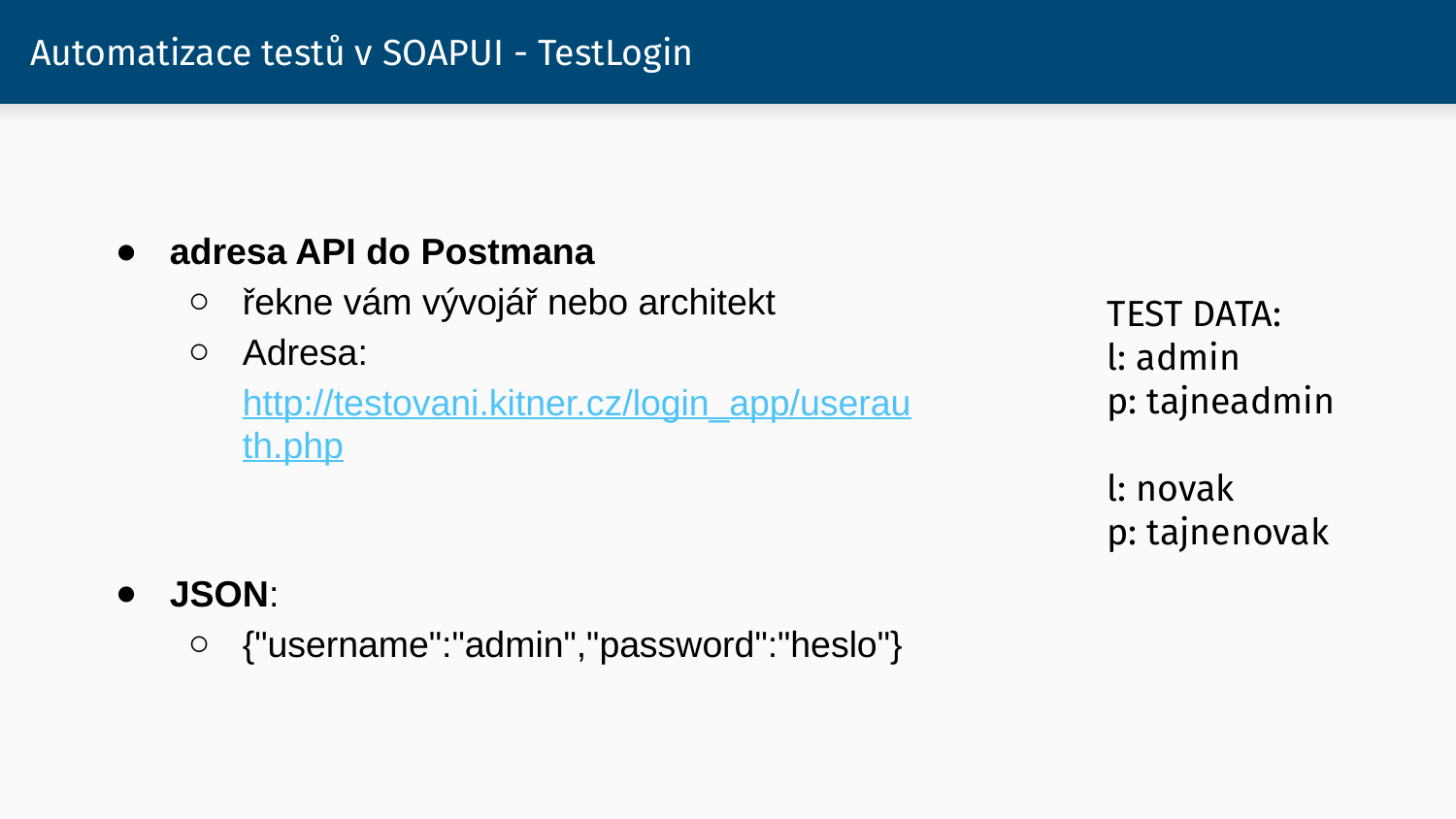

# Automatizace testů v SOAPUI - TestLogin
adresa API do Postmana
řekne vám vývojář nebo architekt
Adresa: http://testovani.kitner.cz/login_app/userauth.php

JSON:
{"username":"admin","password":"heslo"}
TEST DATA:
l: admin
p: tajneadmin

l: novak
p: tajnenovak